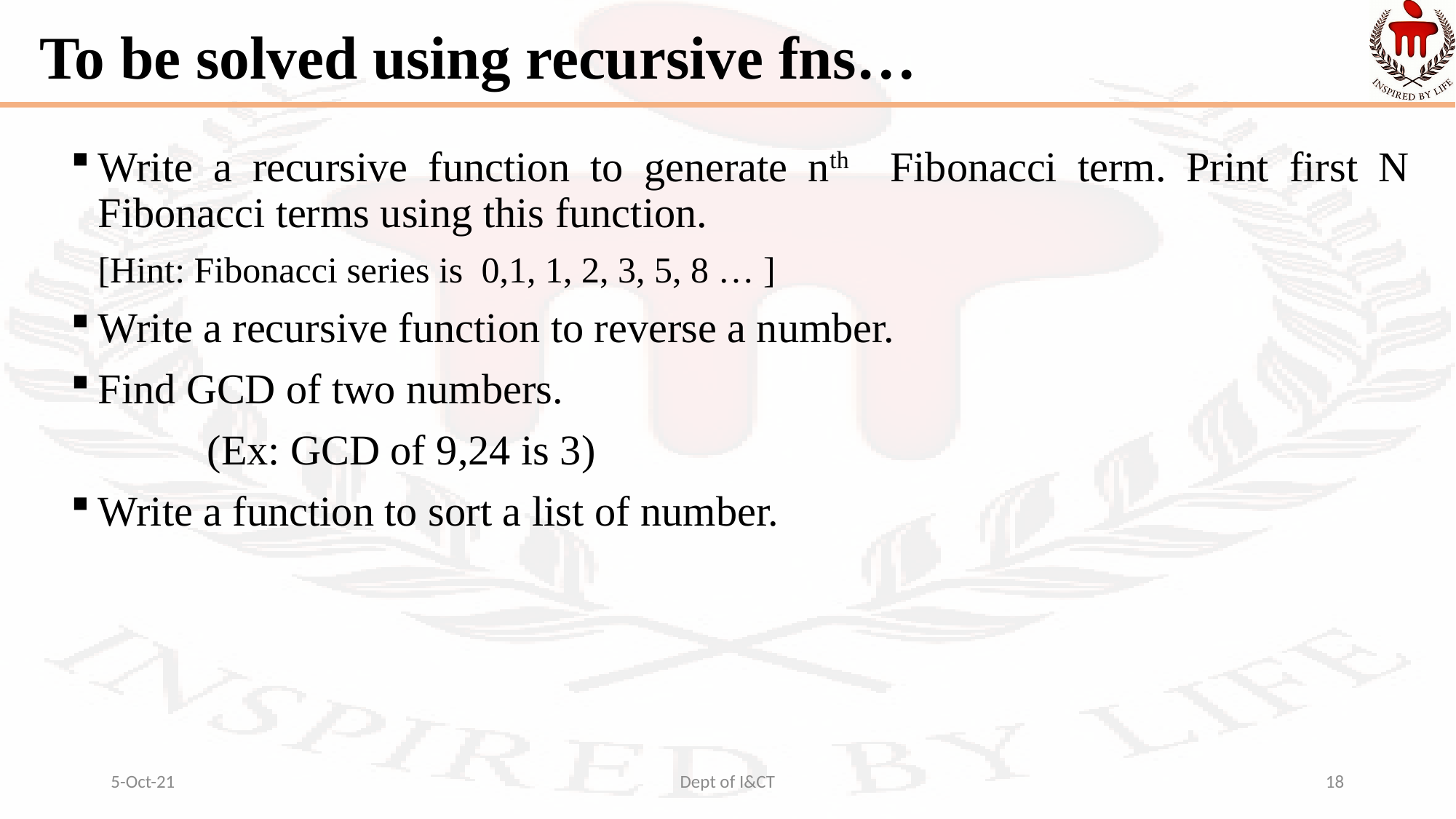

# To be solved using recursive fns…
Write a recursive function to generate nth  Fibonacci term. Print first N Fibonacci terms using this function.
	[Hint: Fibonacci series is  0,1, 1, 2, 3, 5, 8 … ]
Write a recursive function to reverse a number.
Find GCD of two numbers.
		(Ex: GCD of 9,24 is 3)
Write a function to sort a list of number.

5-Oct-21
Dept of I&CT
18